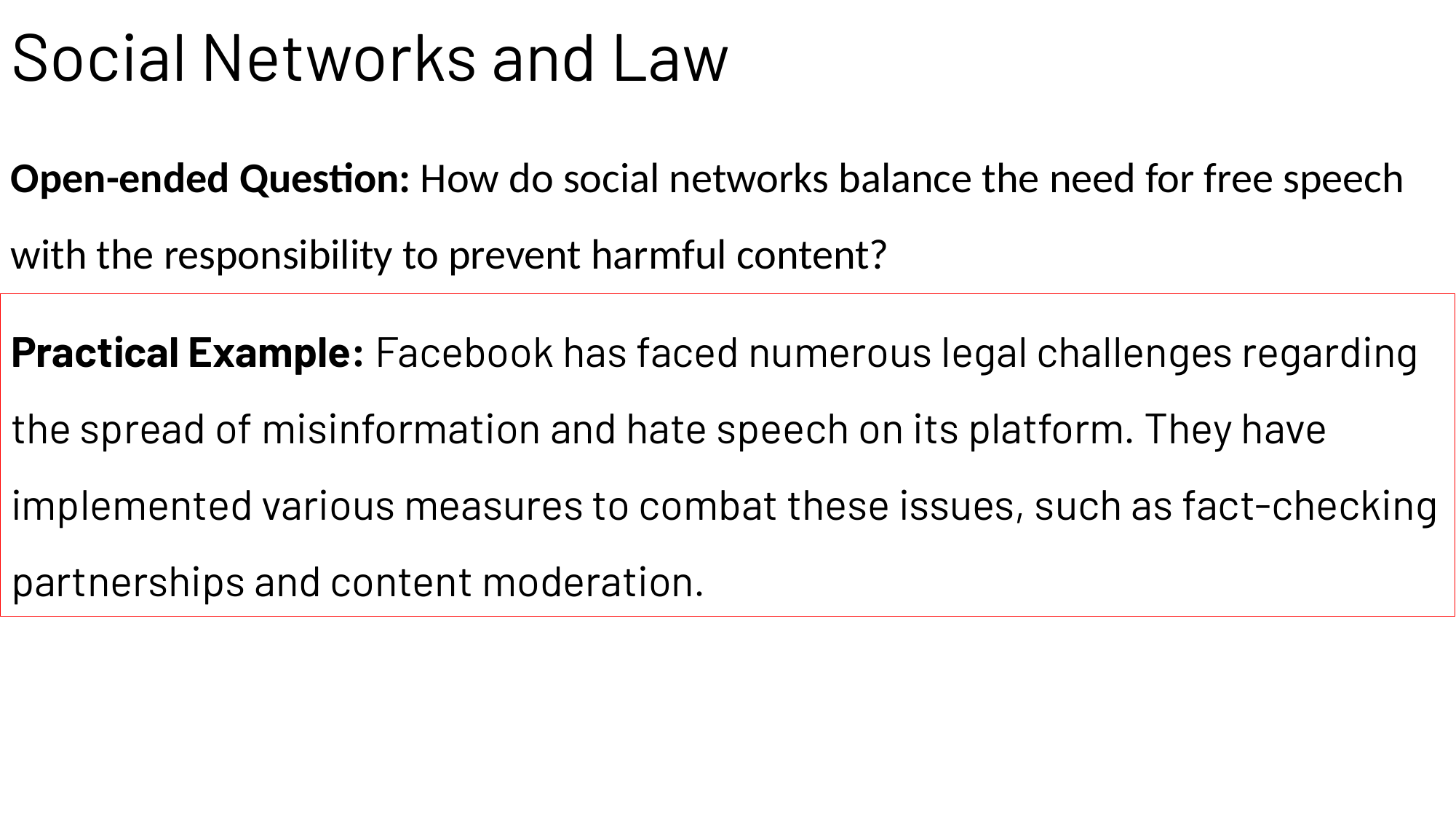

# Social Networks and Law
Open-ended Question: How do social networks balance the need for free speech with the responsibility to prevent harmful content?
Practical Example: Facebook has faced numerous legal challenges regarding the spread of misinformation and hate speech on its platform. They have implemented various measures to combat these issues, such as fact-checking partnerships and content moderation.